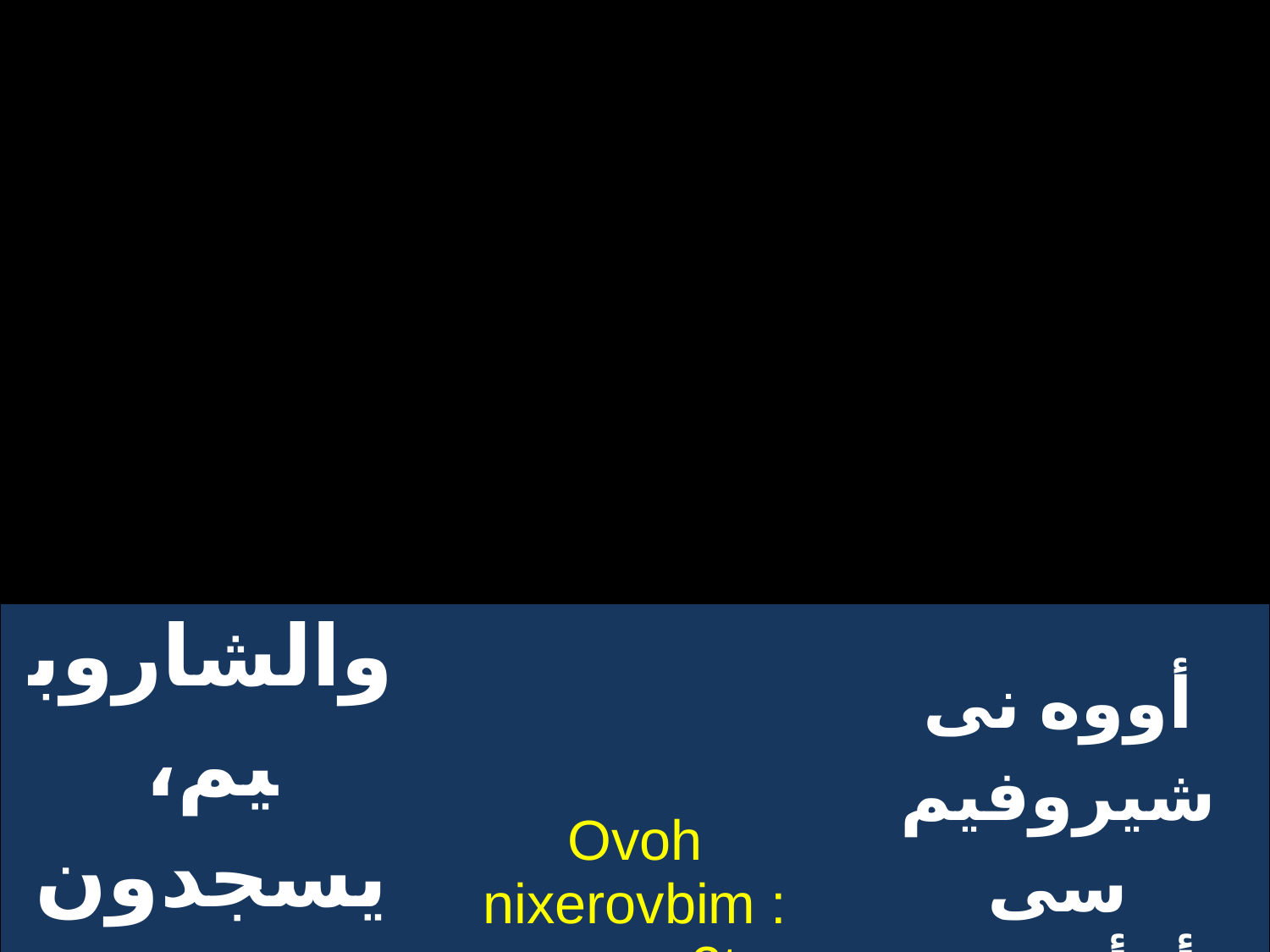

| والشاروبيم، يسجدون له باستحقاق | Ovoh nixerovbim : ceovw2t `mmo4 a7iwc | أووه نى شيروفيم سى أوأوشت إمموف إكسيوس |
| --- | --- | --- |